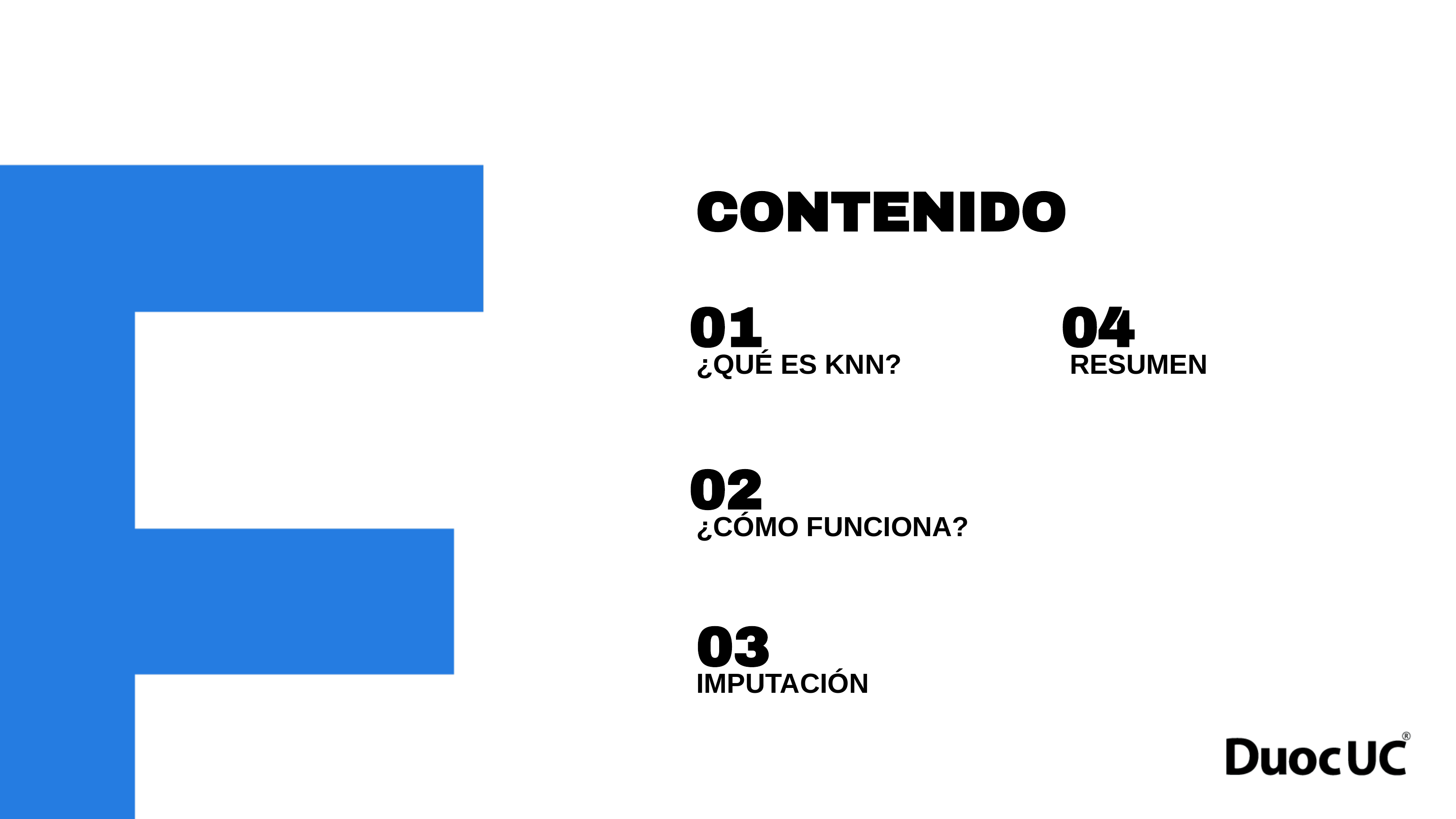

CONTENIDO
01
04
¿QUÉ ES KNN?
RESUMEN
02
¿CÓMO FUNCIONA?
03
IMPUTACIÓN